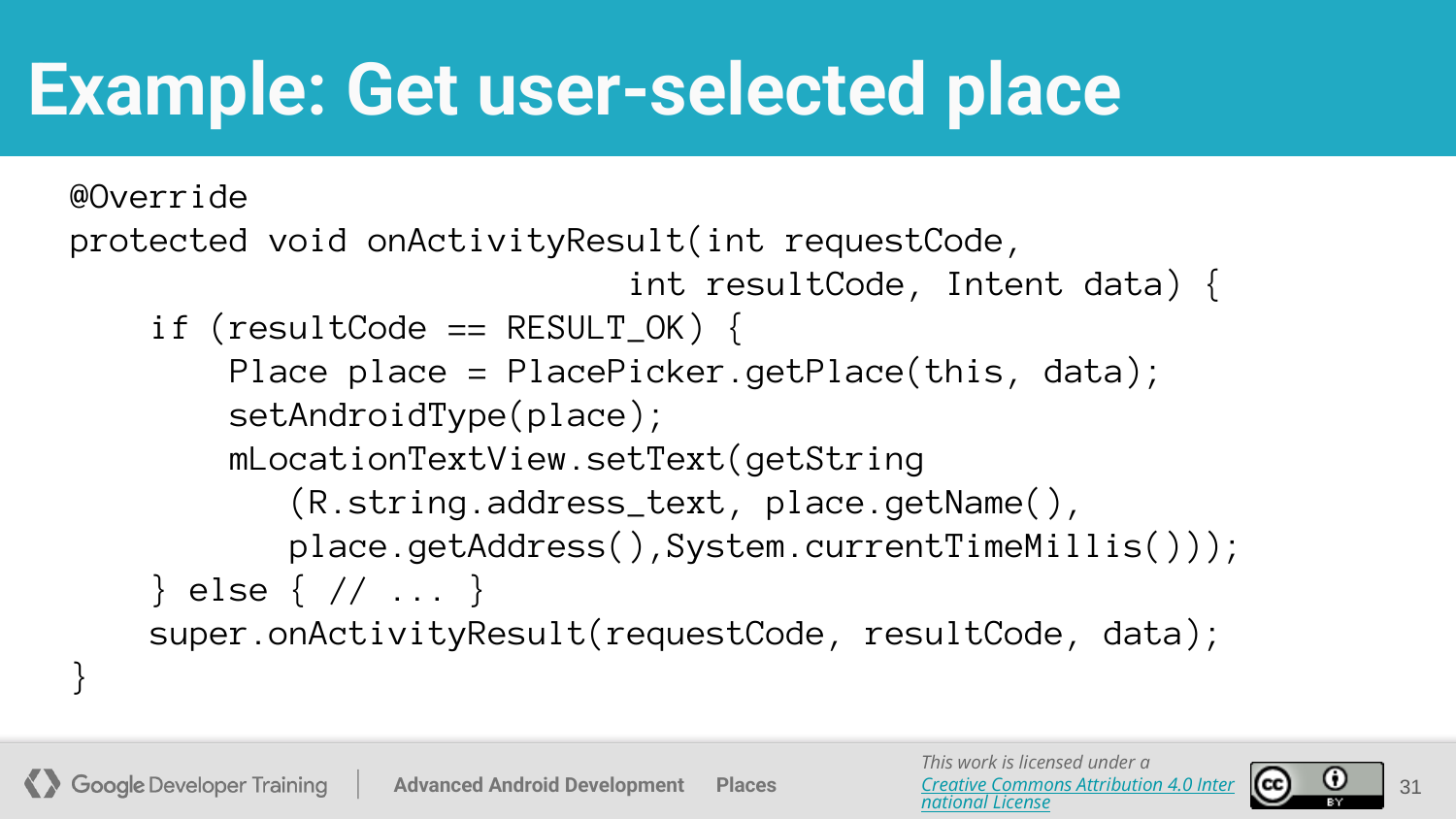

# Example: Get user-selected place
@Override
protected void onActivityResult(int requestCode,
                            int resultCode, Intent data) {
    if (resultCode == RESULT_OK) {
        Place place = PlacePicker.getPlace(this, data);
        setAndroidType(place);
        mLocationTextView.setText(getString
           (R.string.address_text, place.getName(),
           place.getAddress(),System.currentTimeMillis()));
    } else { // ... }
    super.onActivityResult(requestCode, resultCode, data);
}
31